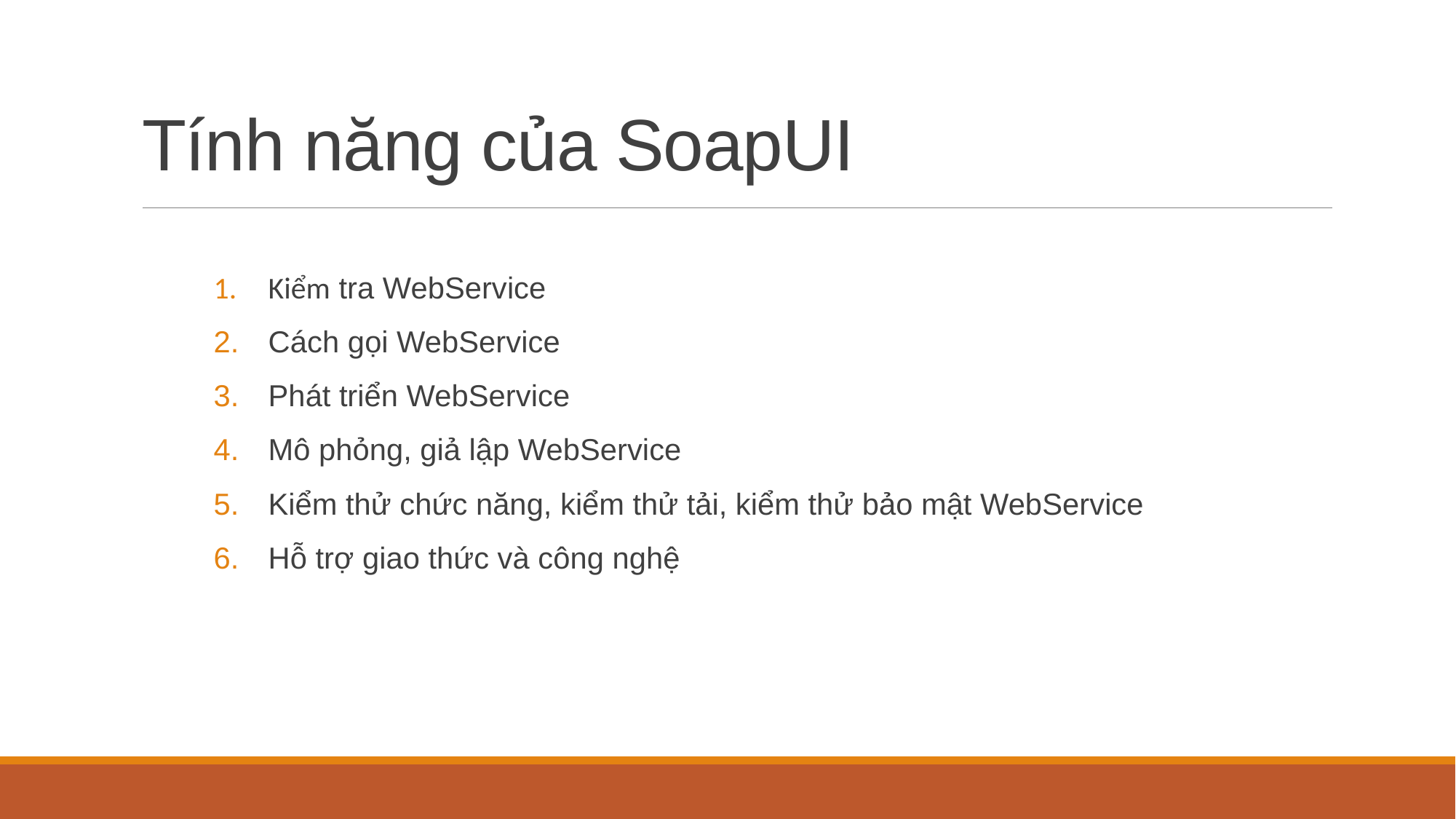

# Tính năng của SoapUI
Kiểm tra WebService
Cách gọi WebService
Phát triển WebService
Mô phỏng, giả lập WebService
Kiểm thử chức năng, kiểm thử tải, kiểm thử bảo mật WebService
Hỗ trợ giao thức và công nghệ